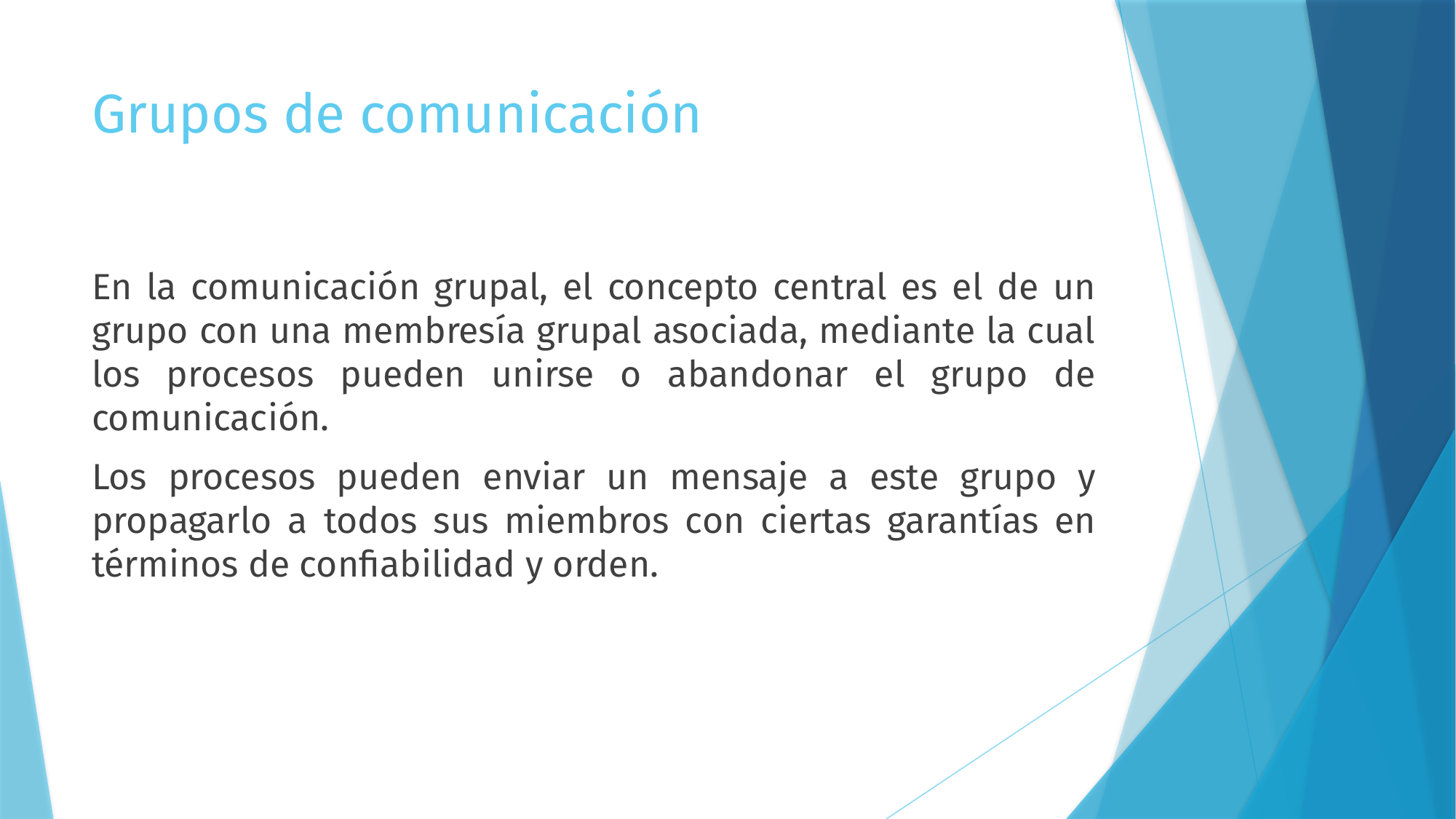

# Grupos de comunicación
En la comunicación grupal, el concepto central es el de un grupo con una membresía grupal asociada, mediante la cual los procesos pueden unirse o abandonar el grupo de comunicación.
Los procesos pueden enviar un mensaje a este grupo y propagarlo a todos sus miembros con ciertas garantías en términos de confiabilidad y orden.